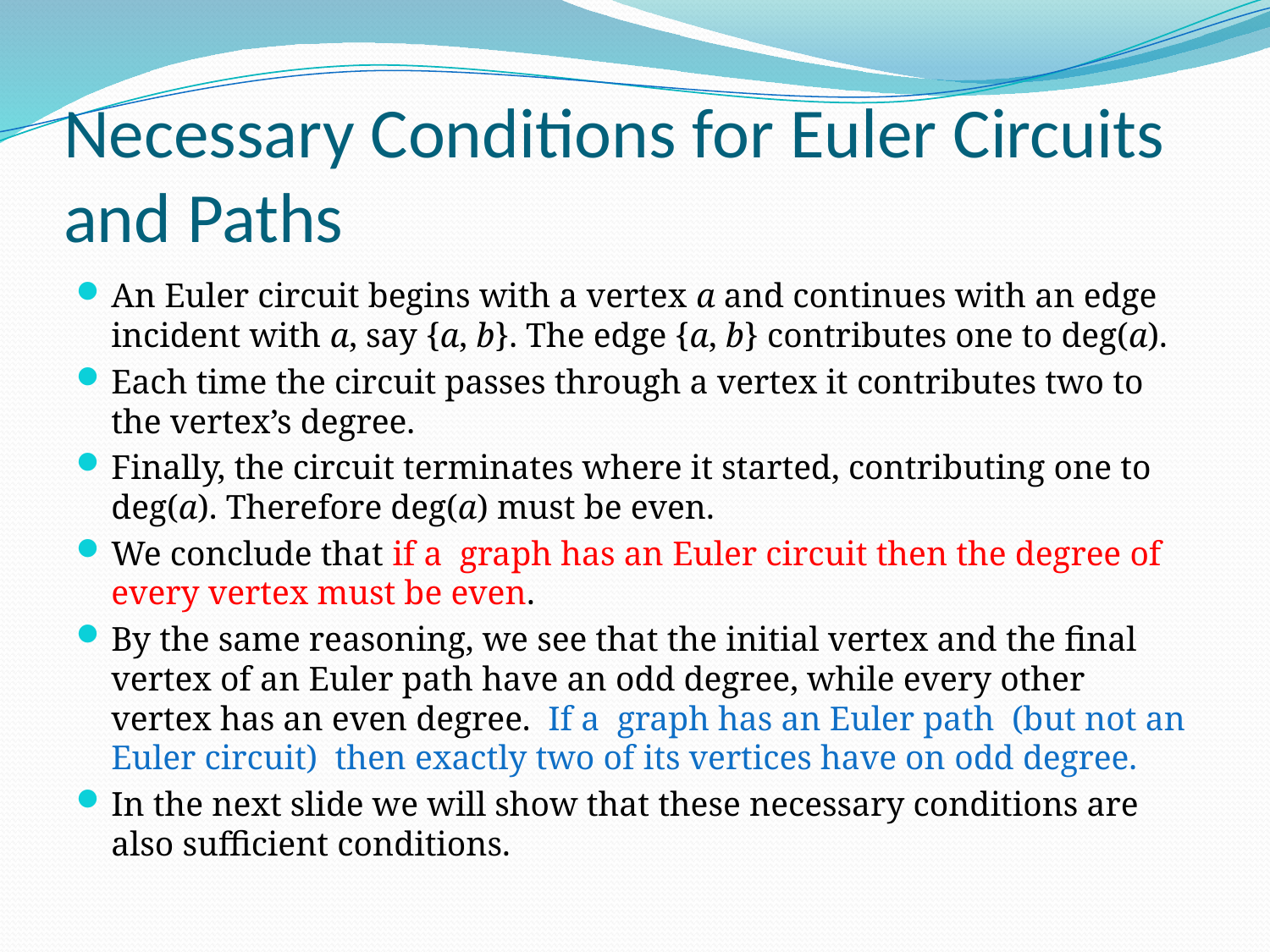

# Necessary Conditions for Euler Circuits and Paths
An Euler circuit begins with a vertex a and continues with an edge incident with a, say {a, b}. The edge {a, b} contributes one to deg(a).
Each time the circuit passes through a vertex it contributes two to the vertex’s degree.
Finally, the circuit terminates where it started, contributing one to deg(a). Therefore deg(a) must be even.
We conclude that if a  graph has an Euler circuit then the degree of every vertex must be even.
By the same reasoning, we see that the initial vertex and the final vertex of an Euler path have an odd degree, while every other vertex has an even degree.  If a  graph has an Euler path  (but not an Euler circuit)  then exactly two of its vertices have on odd degree.
In the next slide we will show that these necessary conditions are also sufficient conditions.